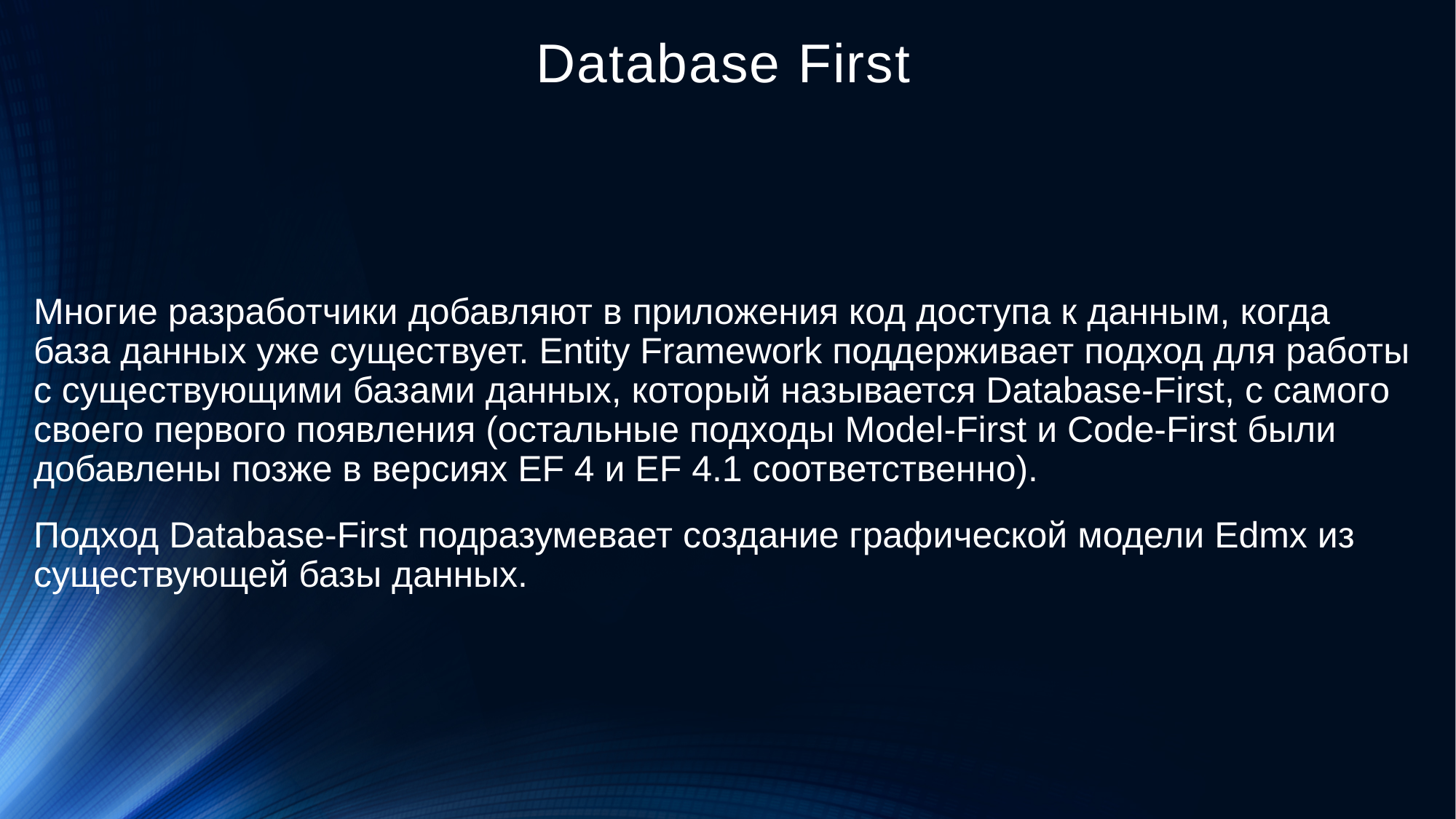

# Database First
Многие разработчики добавляют в приложения код доступа к данным, когда база данных уже существует. Entity Framework поддерживает подход для работы с существующими базами данных, который называется Database-First, с самого своего первого появления (остальные подходы Model-First и Code-First были добавлены позже в версиях EF 4 и EF 4.1 соответственно).
Подход Database-First подразумевает создание графической модели Edmx из существующей базы данных.